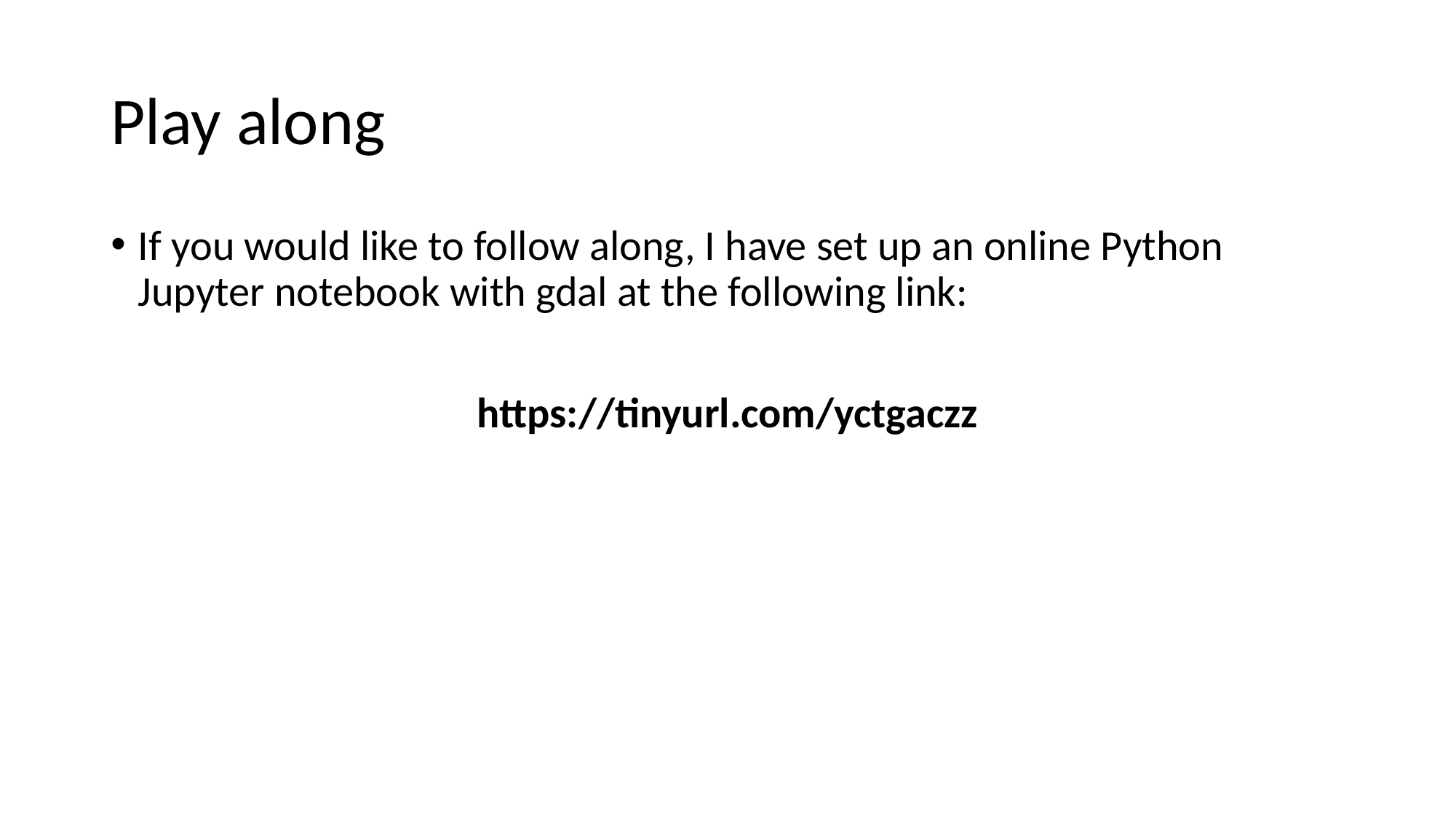

# Play along
If you would like to follow along, I have set up an online Python Jupyter notebook with gdal at the following link:

https://tinyurl.com/yctgaczz